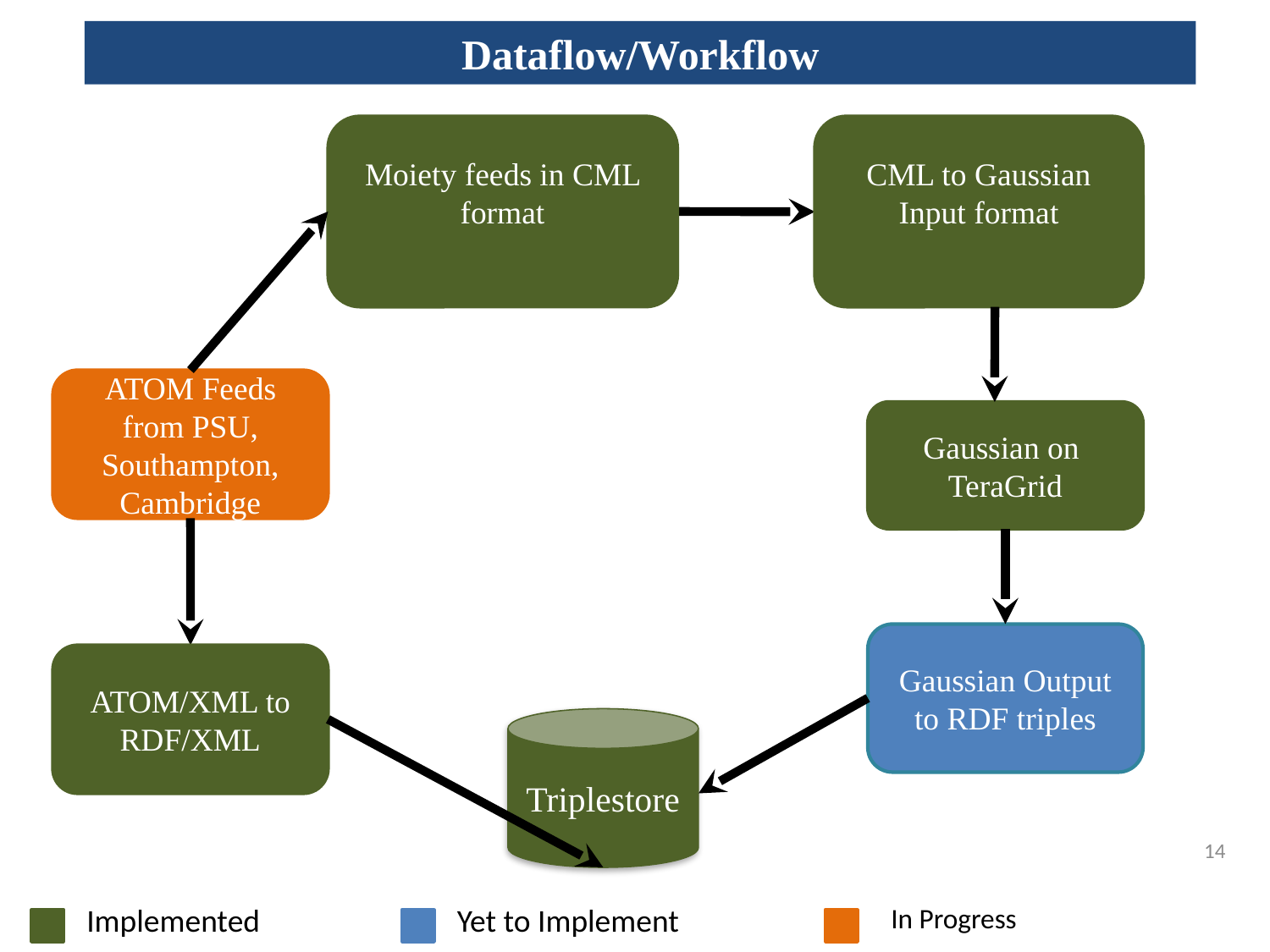

Dataflow/Workflow
Moiety feeds in CML format

CML to Gaussian Input format

ATOM Feeds from PSU, Southampton, Cambridge
Gaussian on
TeraGrid
Gaussian Output to RDF triples
ATOM/XML to RDF/XML
Triplestore
14
Implemented
Yet to Implement
In Progress